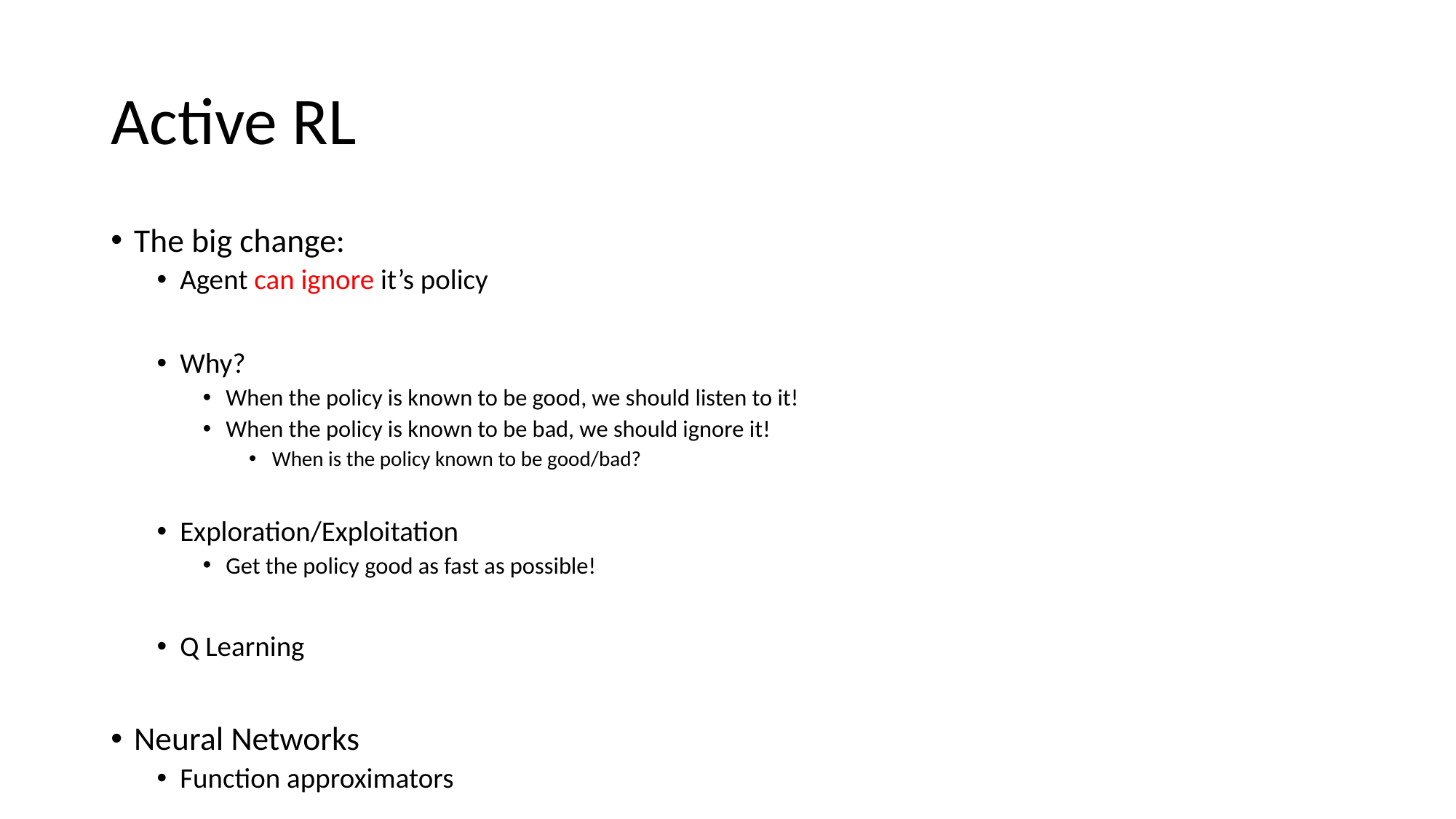

# Active RL
The big change:
Agent can ignore it’s policy

Why?
When the policy is known to be good, we should listen to it!
When the policy is known to be bad, we should ignore it!
When is the policy known to be good/bad?

Exploration/Exploitation
Get the policy good as fast as possible!

Q Learning

Neural Networks
Function approximators